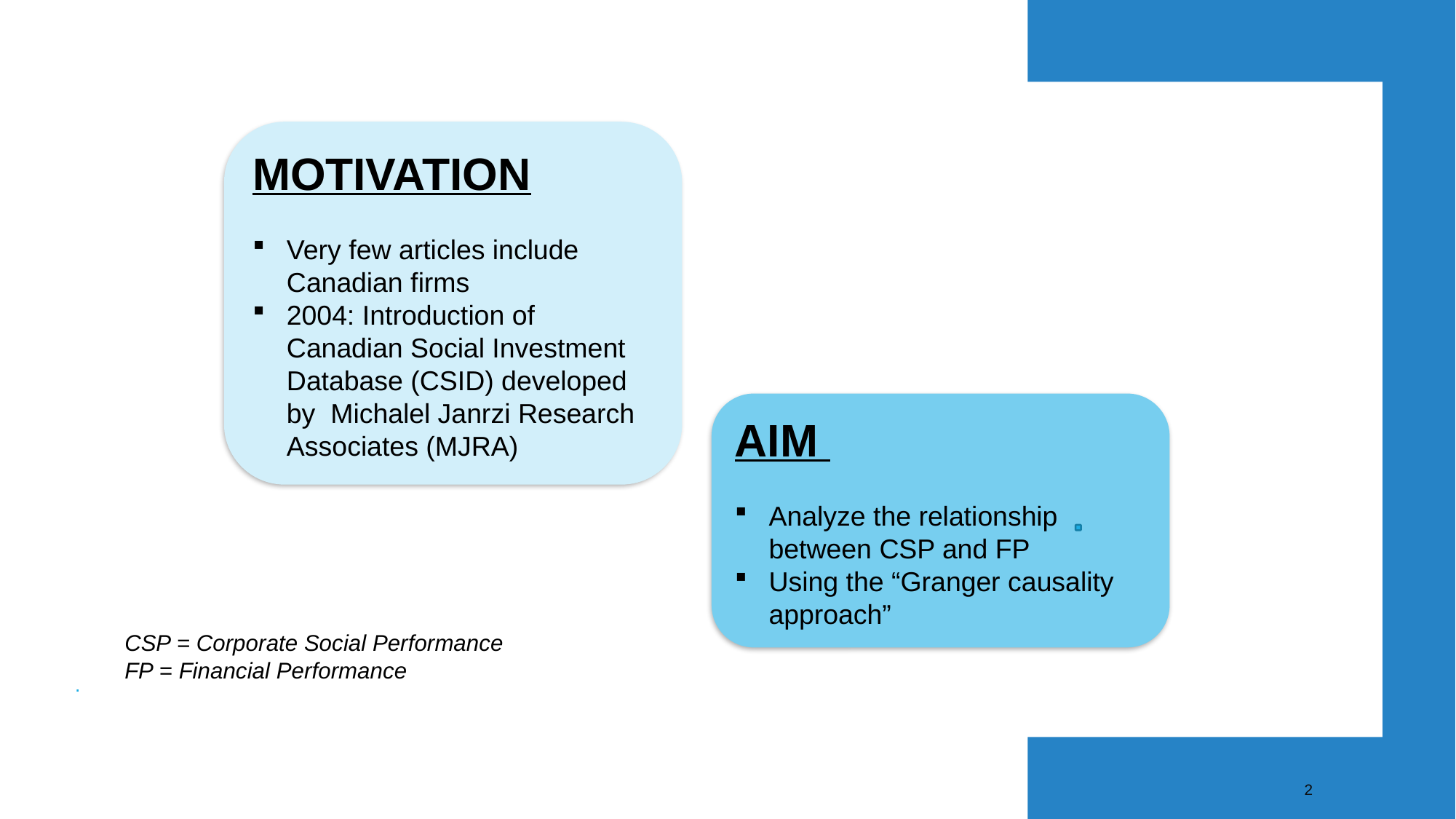

MOTIVATION

Very few articles include Canadian firms
2004: Introduction of Canadian Social Investment Database (CSID) developed by  Michalel Janrzi Research Associates (MJRA)

AIM

Analyze the relationship between CSP and FP
Using the “Granger causality approach”

CSP = Corporate Social Performance
FP = Financial Performance
2